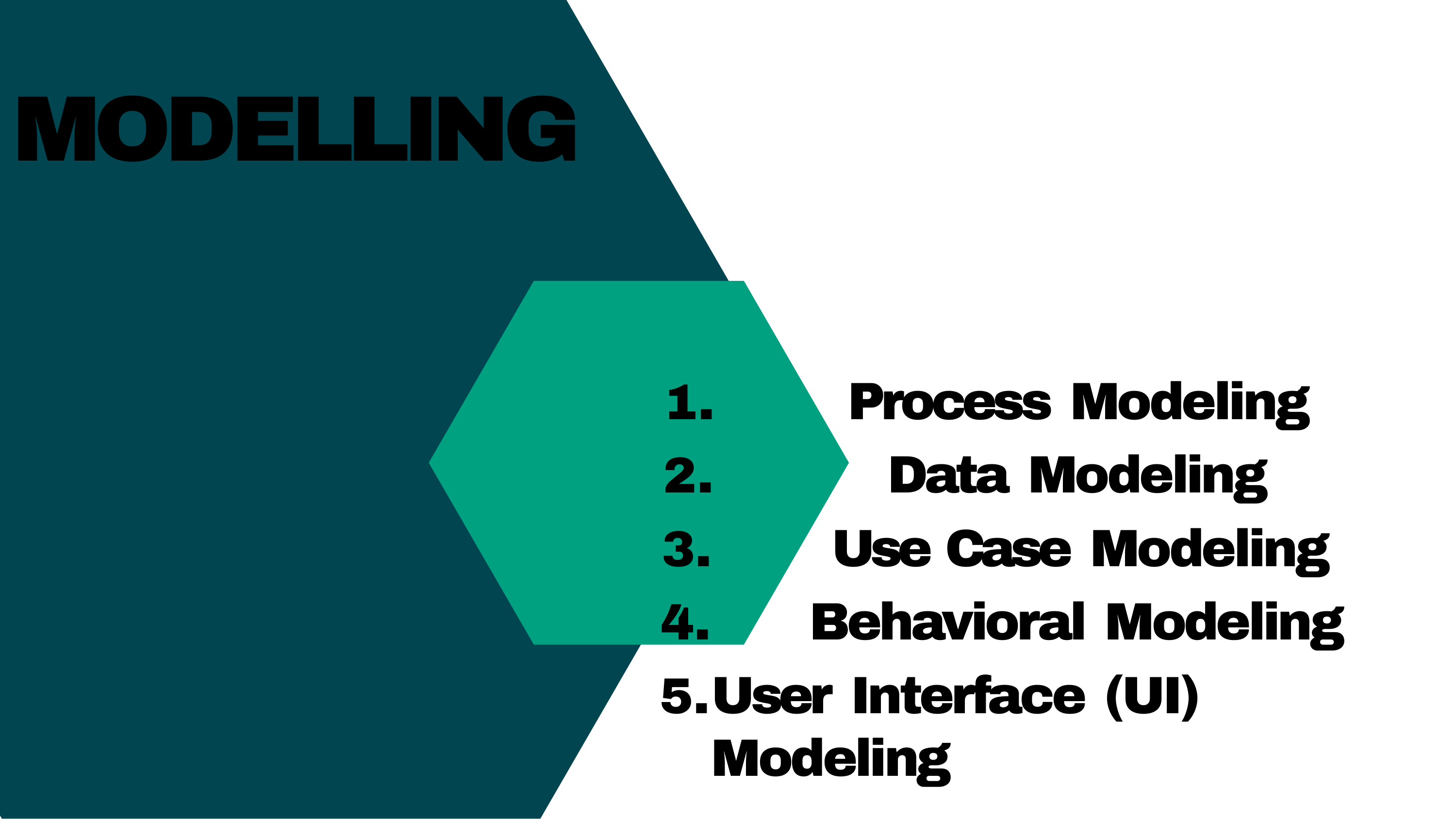

# MODELLING
Process Modeling
Data Modeling
Use Case Modeling
Behavioral Modeling
User Interface (UI) Modeling